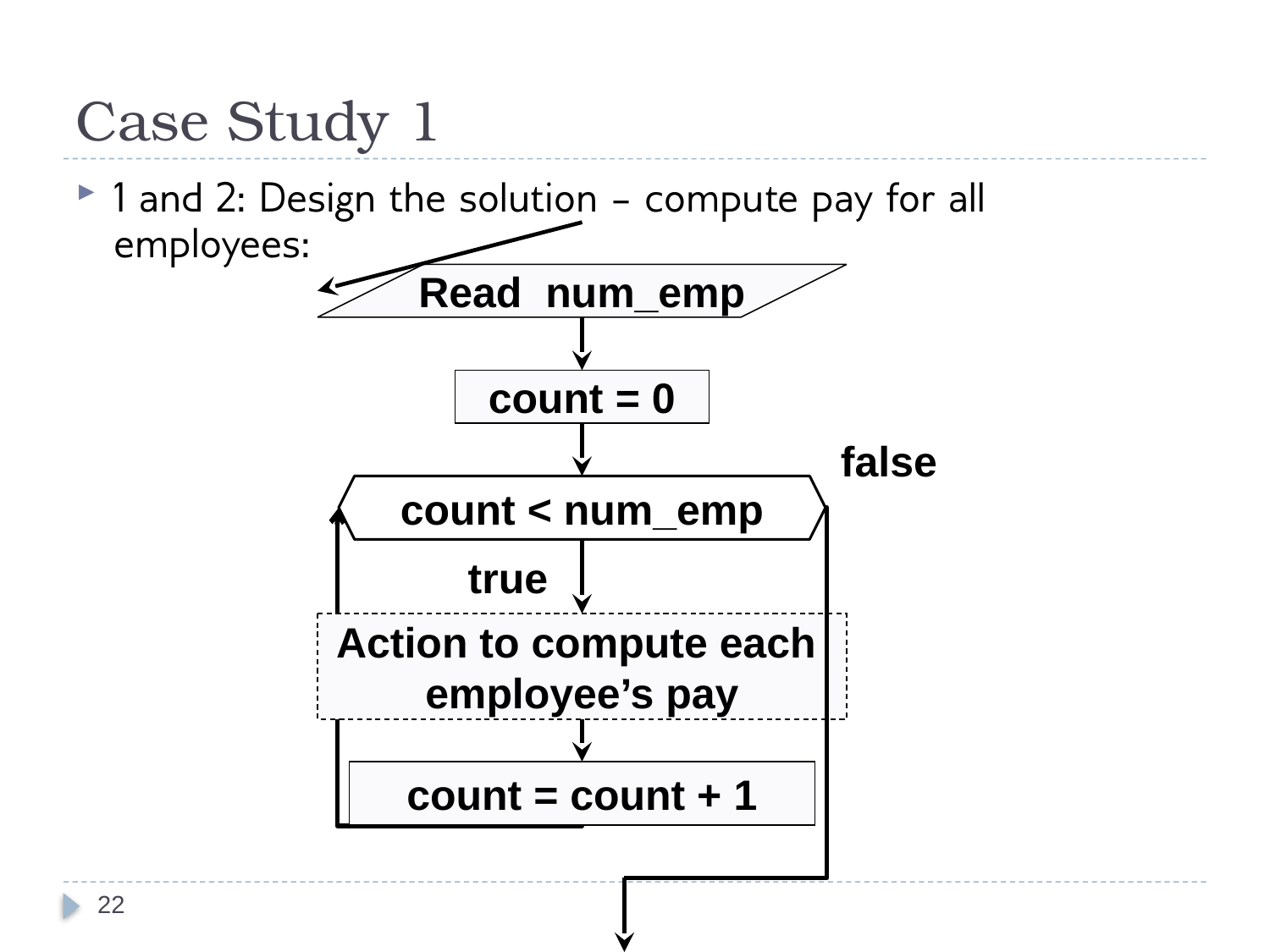

# Case Study 1
1 and 2: Design the solution – compute pay for all employees:

Read  num_emp
count = 0
false
count < num_emp
true
Action to compute each
employee’s pay
count = count + 1
22